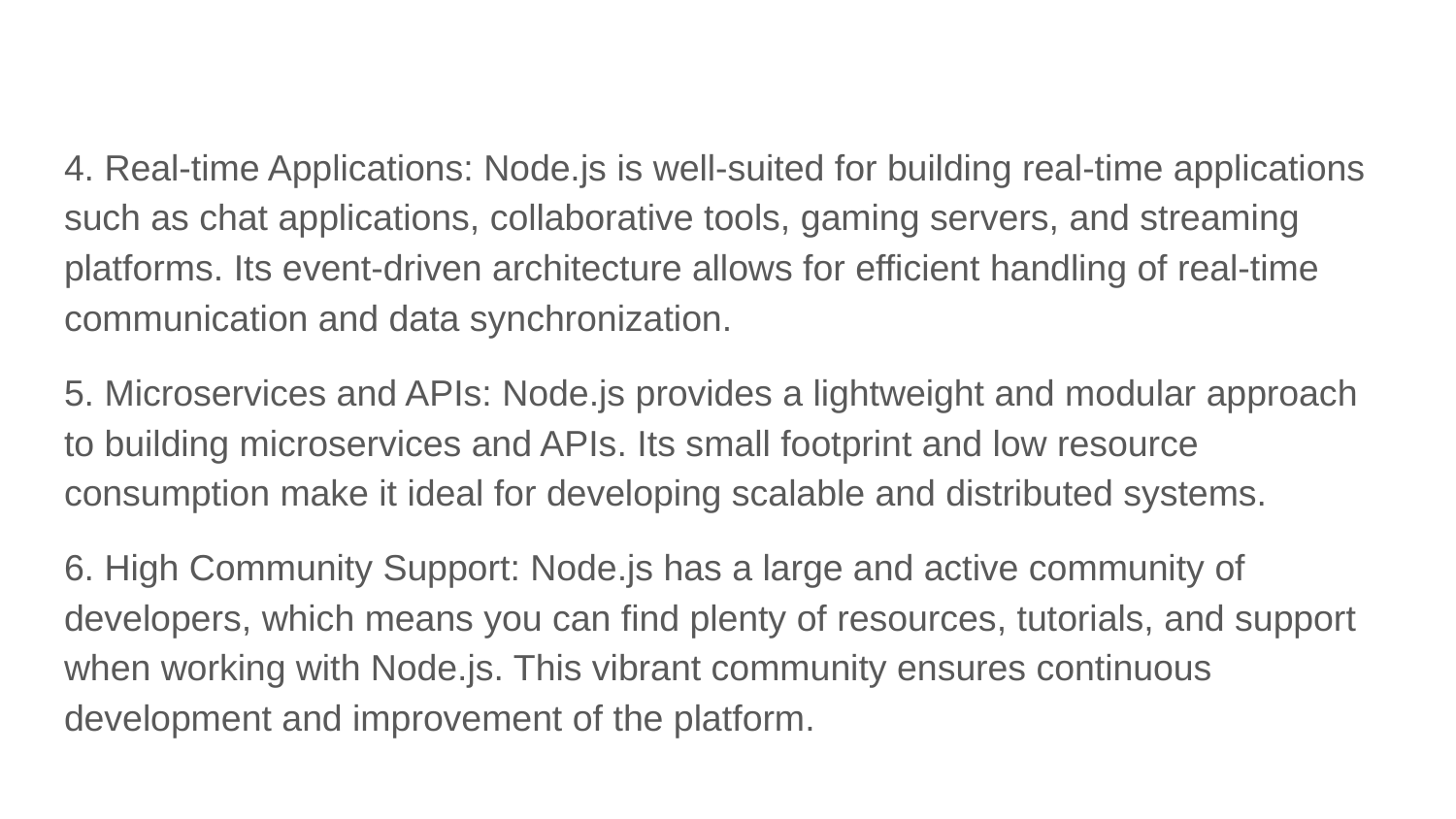

4. Real-time Applications: Node.js is well-suited for building real-time applications such as chat applications, collaborative tools, gaming servers, and streaming platforms. Its event-driven architecture allows for efficient handling of real-time communication and data synchronization.
5. Microservices and APIs: Node.js provides a lightweight and modular approach to building microservices and APIs. Its small footprint and low resource consumption make it ideal for developing scalable and distributed systems.
6. High Community Support: Node.js has a large and active community of developers, which means you can find plenty of resources, tutorials, and support when working with Node.js. This vibrant community ensures continuous development and improvement of the platform.